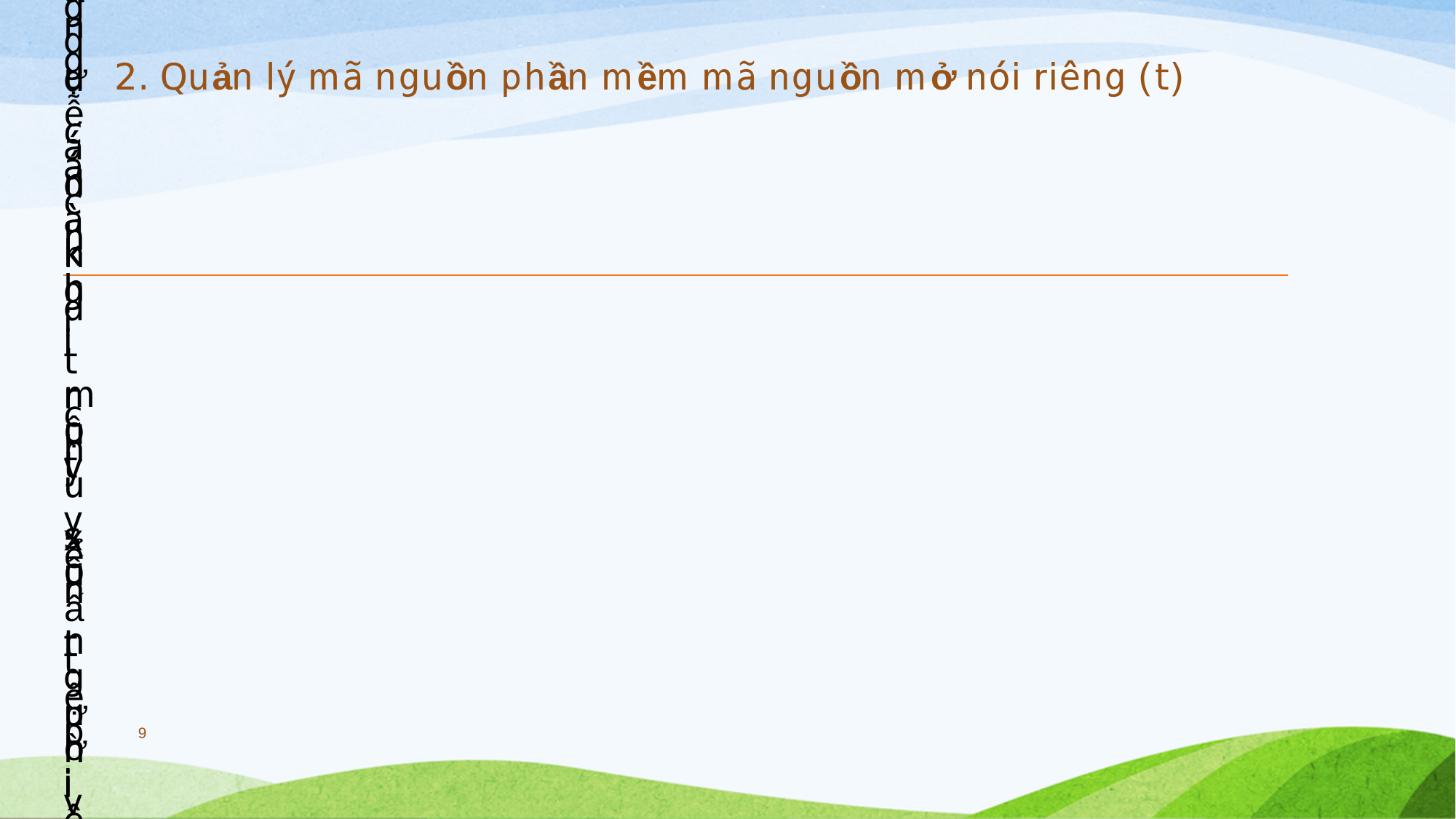

2. Quản lý mã nguồn phần mềm mã nguồn mở nói riêng (t)

9